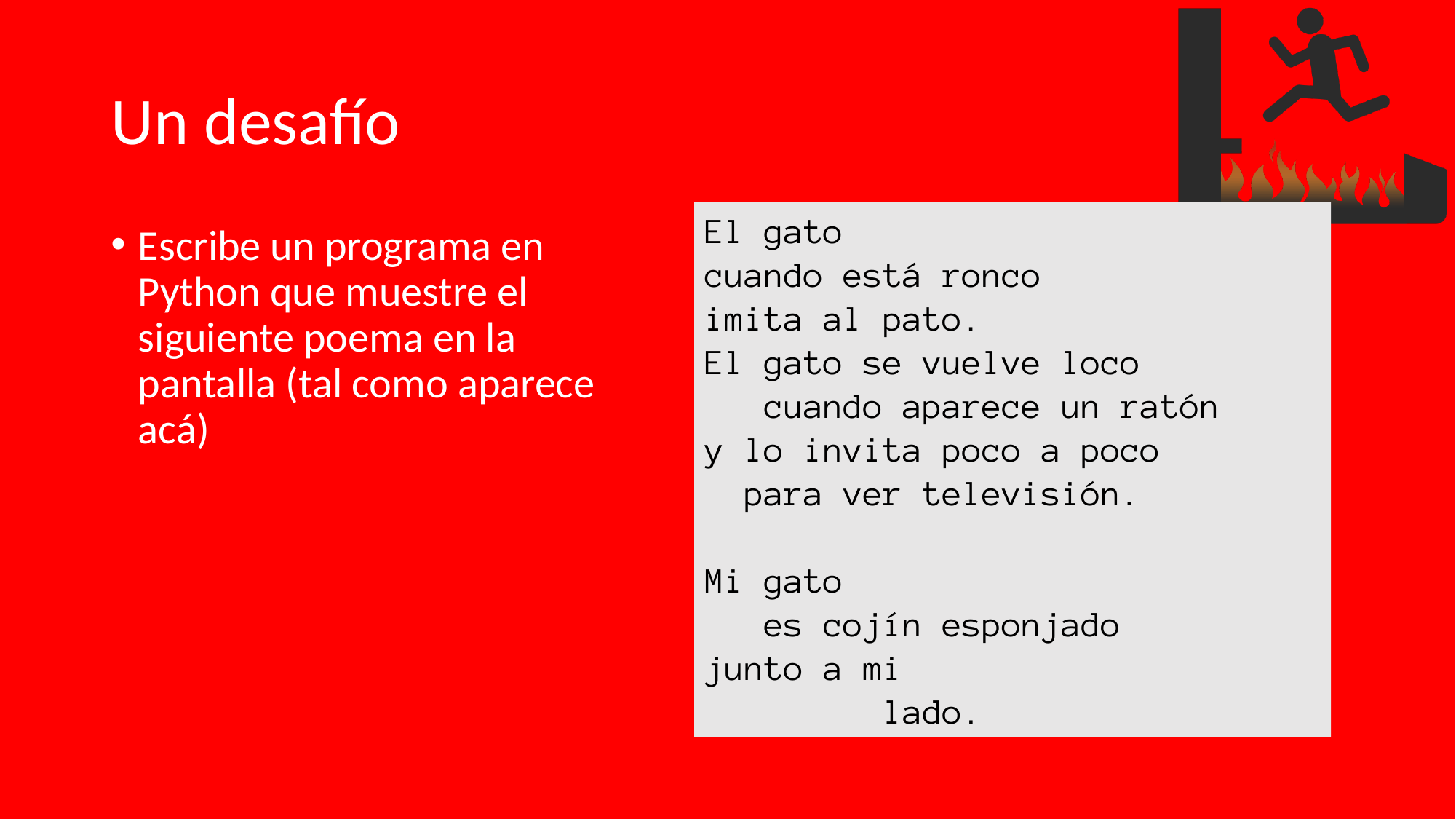

# Un desafío
El gato
cuando está ronco
imita al pato.
El gato se vuelve loco
   cuando aparece un ratón
y lo invita poco a poco
  para ver televisión.
Mi gato
   es cojín esponjado
junto a mi
         lado.
Escribe un programa en Python que muestre el siguiente poema en la pantalla (tal como aparece acá)